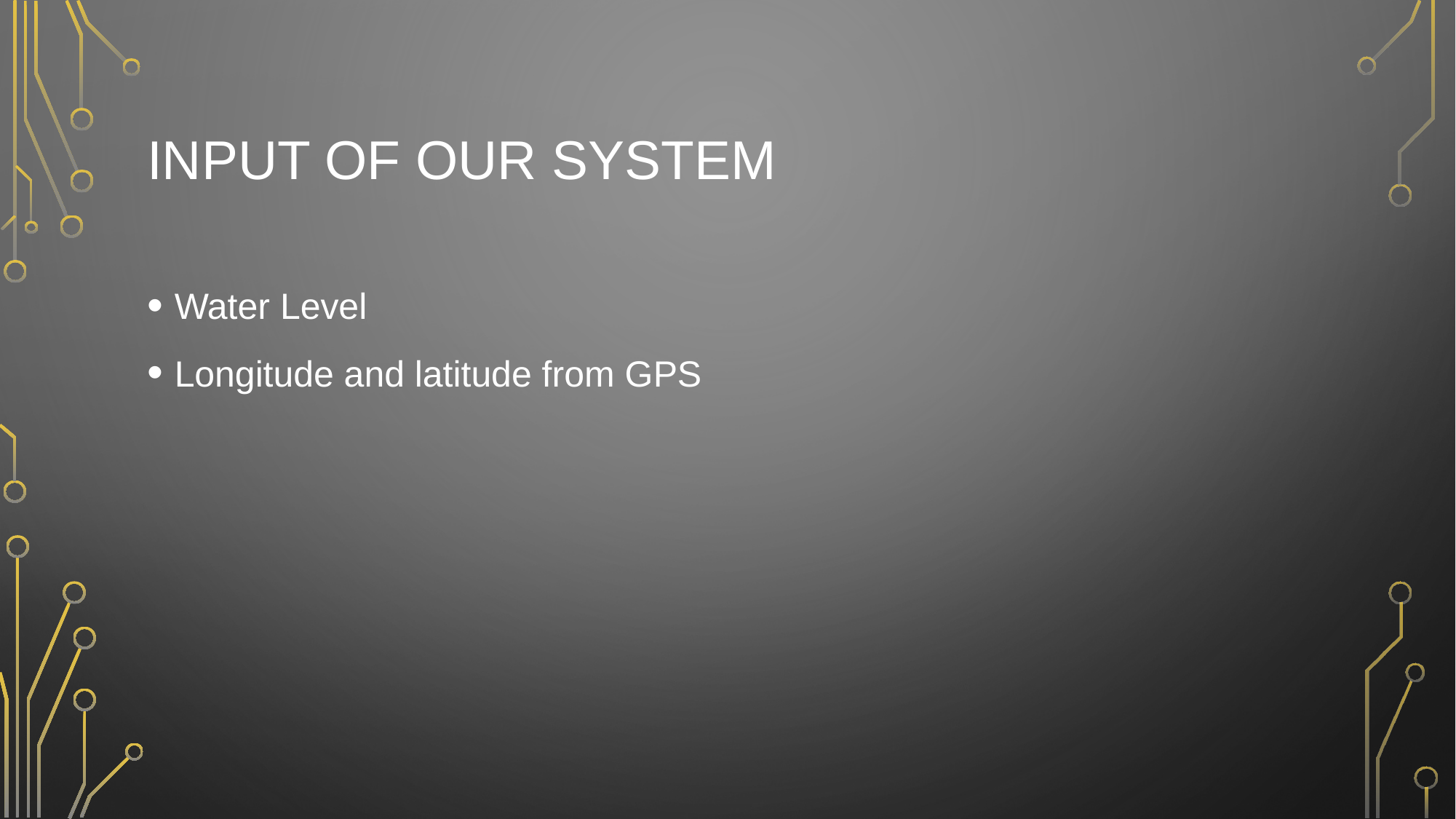

# Input of our system
Water Level
Longitude and latitude from GPS